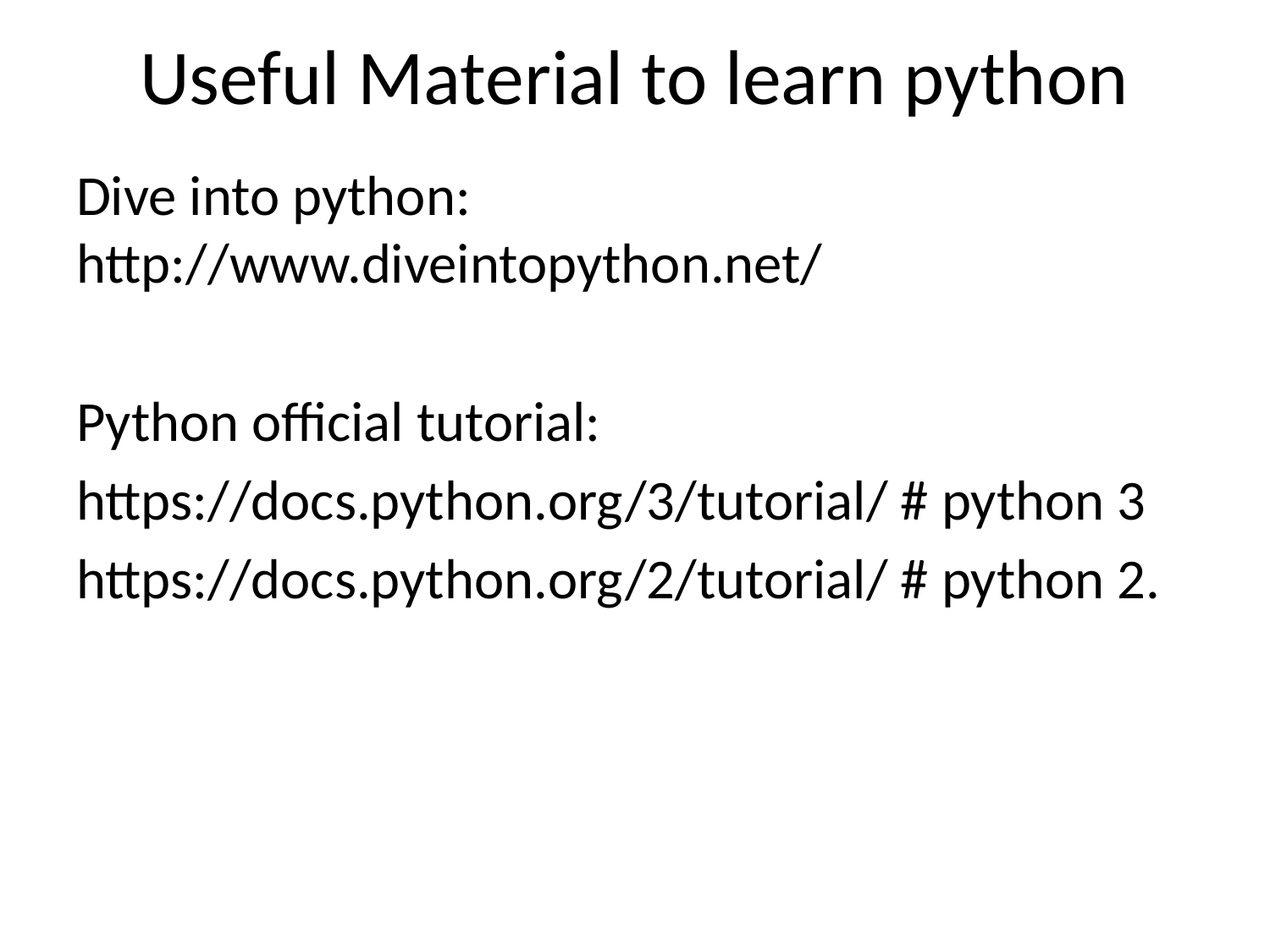

# Useful Material to learn python
Dive into python:	http://www.diveintopython.net/

Python official tutorial:
https://docs.python.org/3/tutorial/ # python 3
https://docs.python.org/2/tutorial/ # python 2.